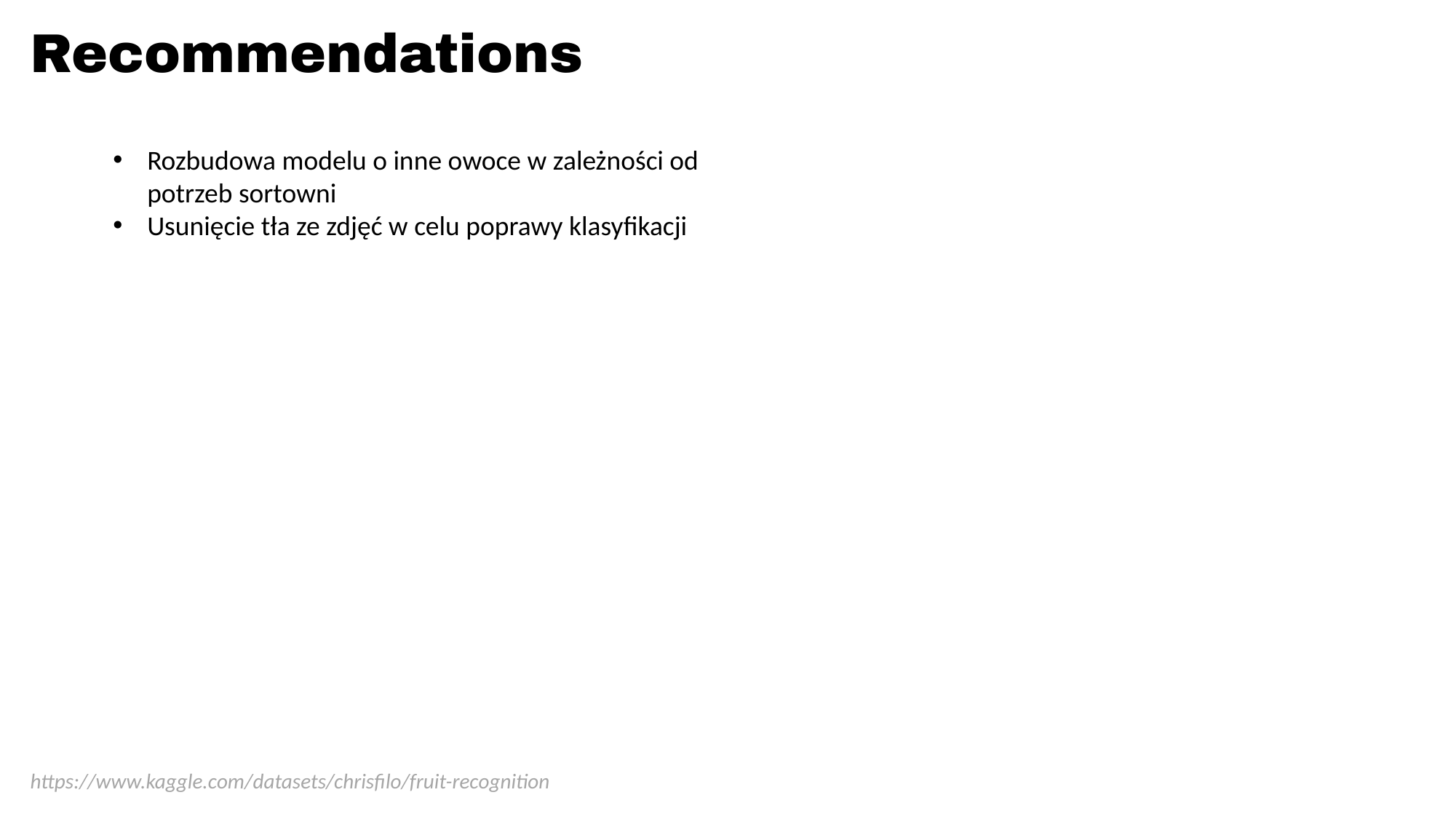

Recommendations
Rozbudowa modelu o inne owoce w zależności od potrzeb sortowni
Usunięcie tła ze zdjęć w celu poprawy klasyfikacji

https://www.kaggle.com/datasets/chrisfilo/fruit-recognition